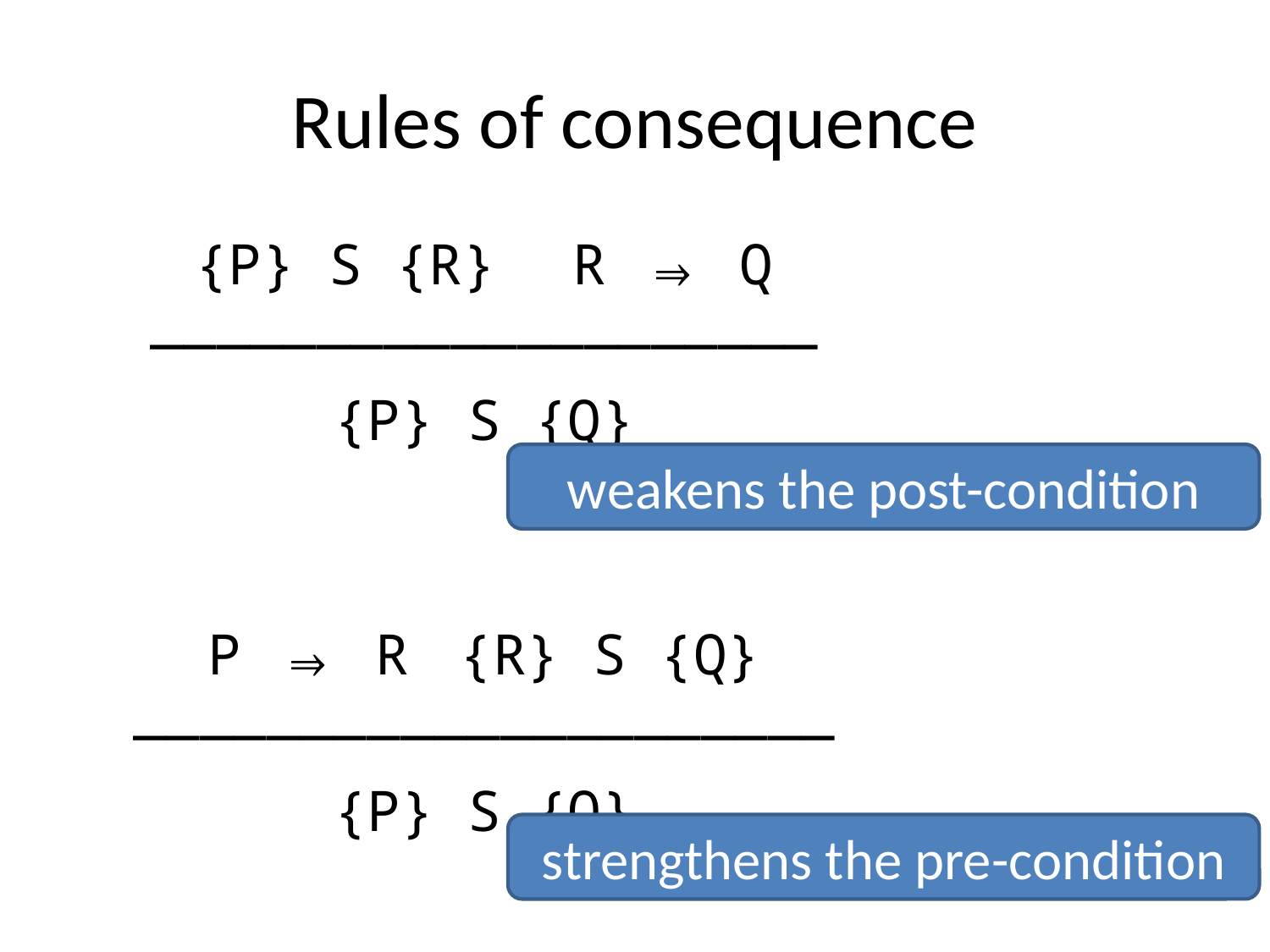

# Rules of consequence
{P} S {R}		R ⇒ Q
――――――――――――――――――――
{P} S {Q}

P ⇒ R		{R} S {Q}
―――――――――――――――――――――
{P} S {Q}
weakens the post-condition
strengthens the pre-condition